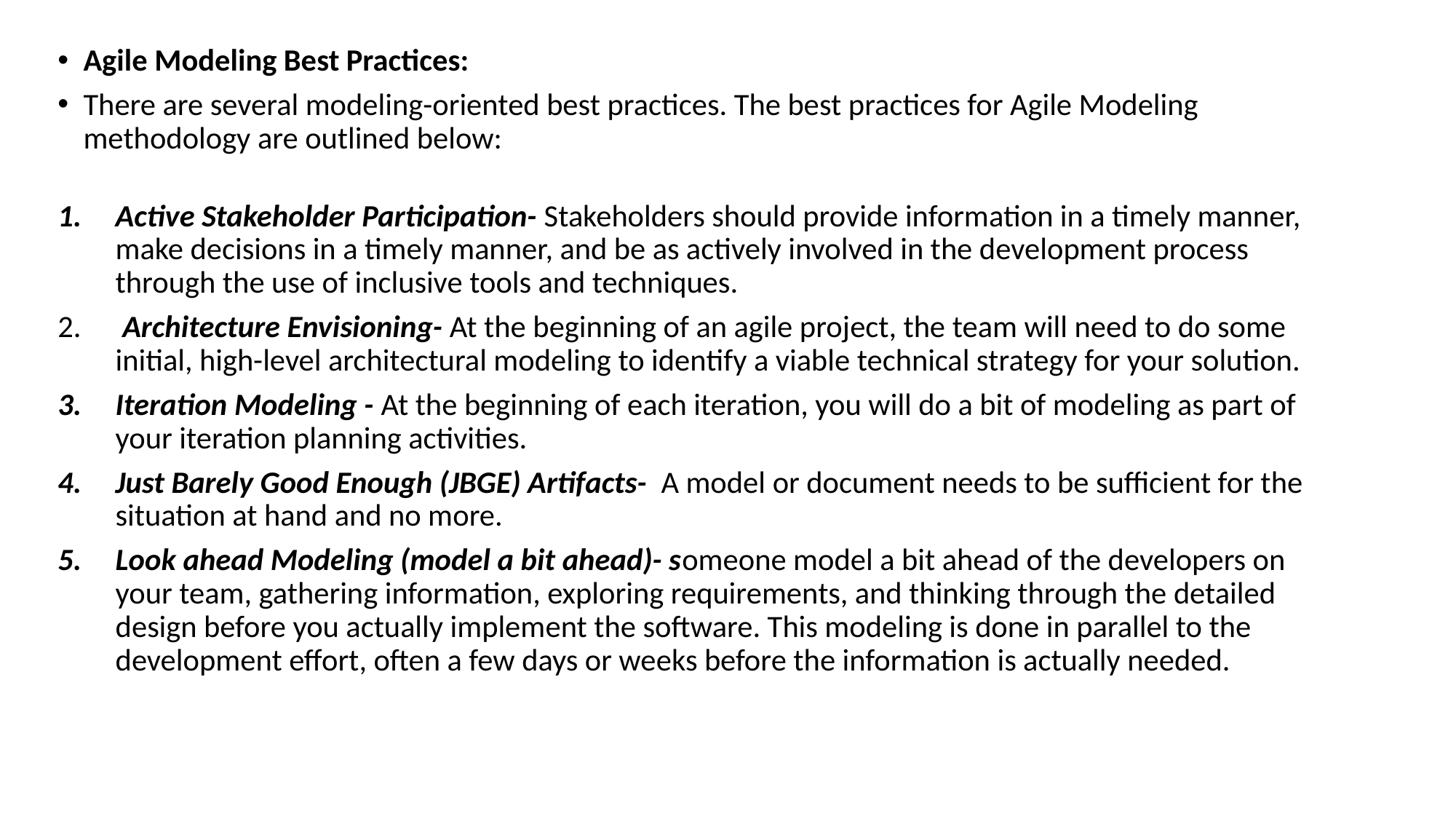

Agile Modeling Best Practices:
There are several modeling-oriented best practices. The best practices for Agile Modeling methodology are outlined below:
Active Stakeholder Participation- Stakeholders should provide information in a timely manner, make decisions in a timely manner, and be as actively involved in the development process through the use of inclusive tools and techniques.
 Architecture Envisioning- At the beginning of an agile project, the team will need to do some initial, high-level architectural modeling to identify a viable technical strategy for your solution.
Iteration Modeling - At the beginning of each iteration, you will do a bit of modeling as part of your iteration planning activities.
Just Barely Good Enough (JBGE) Artifacts-  A model or document needs to be sufficient for the situation at hand and no more.
Look ahead Modeling (model a bit ahead)- someone model a bit ahead of the developers on your team, gathering information, exploring requirements, and thinking through the detailed design before you actually implement the software. This modeling is done in parallel to the development effort, often a few days or weeks before the information is actually needed.